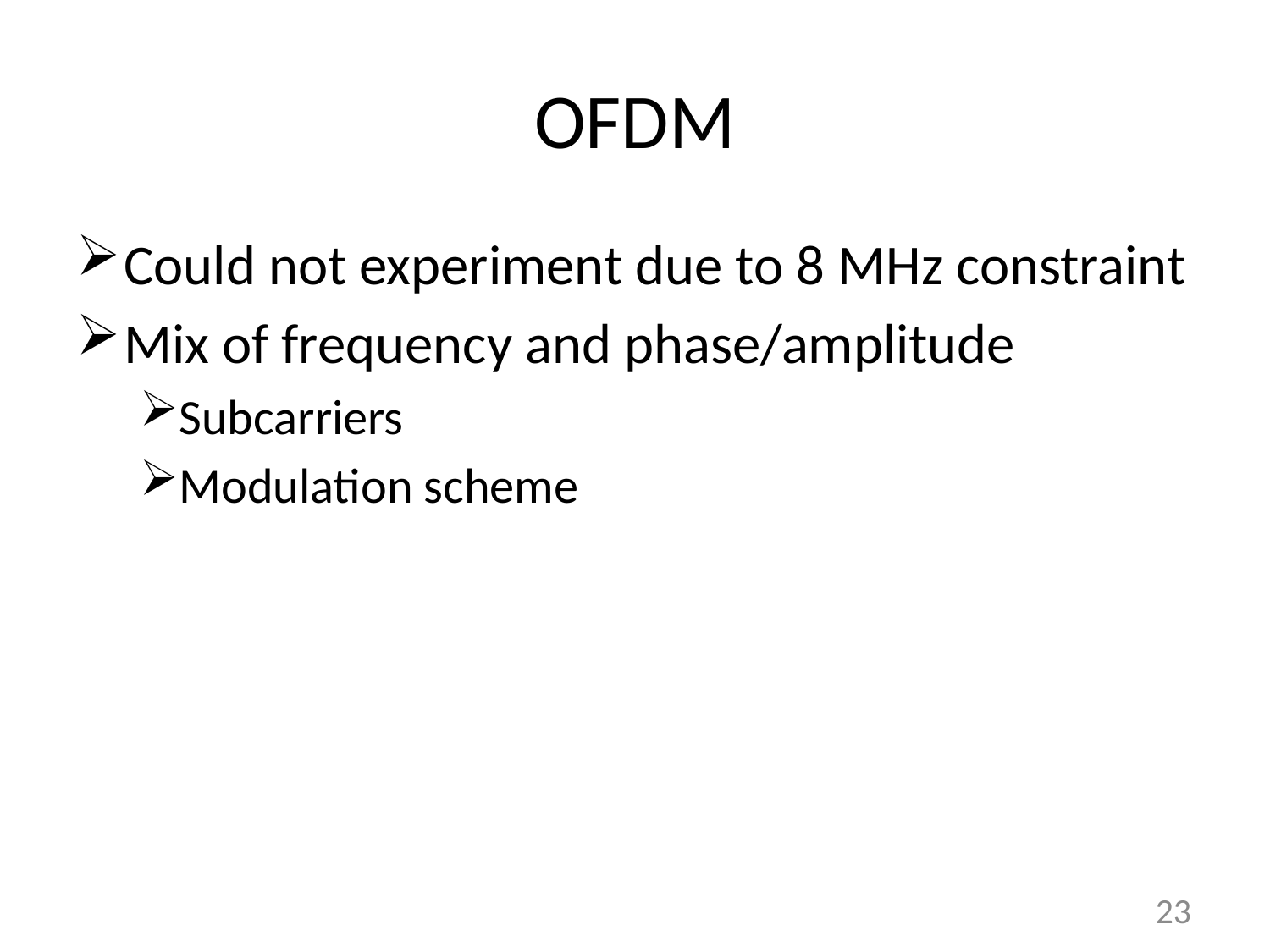

# OFDM
Could not experiment due to 8 MHz constraint
Mix of frequency and phase/amplitude
Subcarriers
Modulation scheme
23